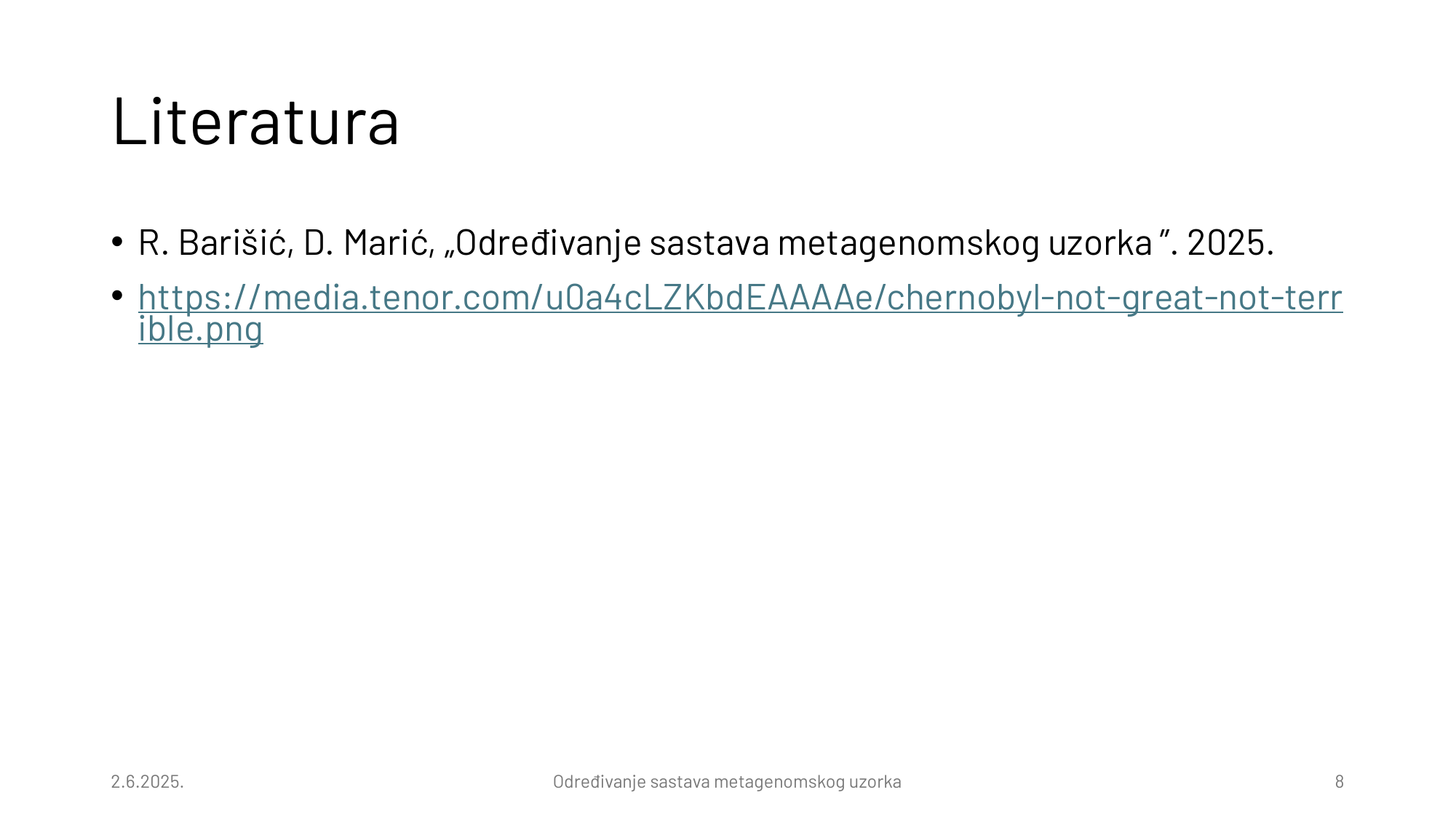

# Literatura
R. Barišić, D. Marić, „Određivanje sastava metagenomskog uzorka ”. 2025.
https://media.tenor.com/u0a4cLZKbdEAAAAe/chernobyl-not-great-not-terrible.png
2.6.2025.
Određivanje sastava metagenomskog uzorka
8